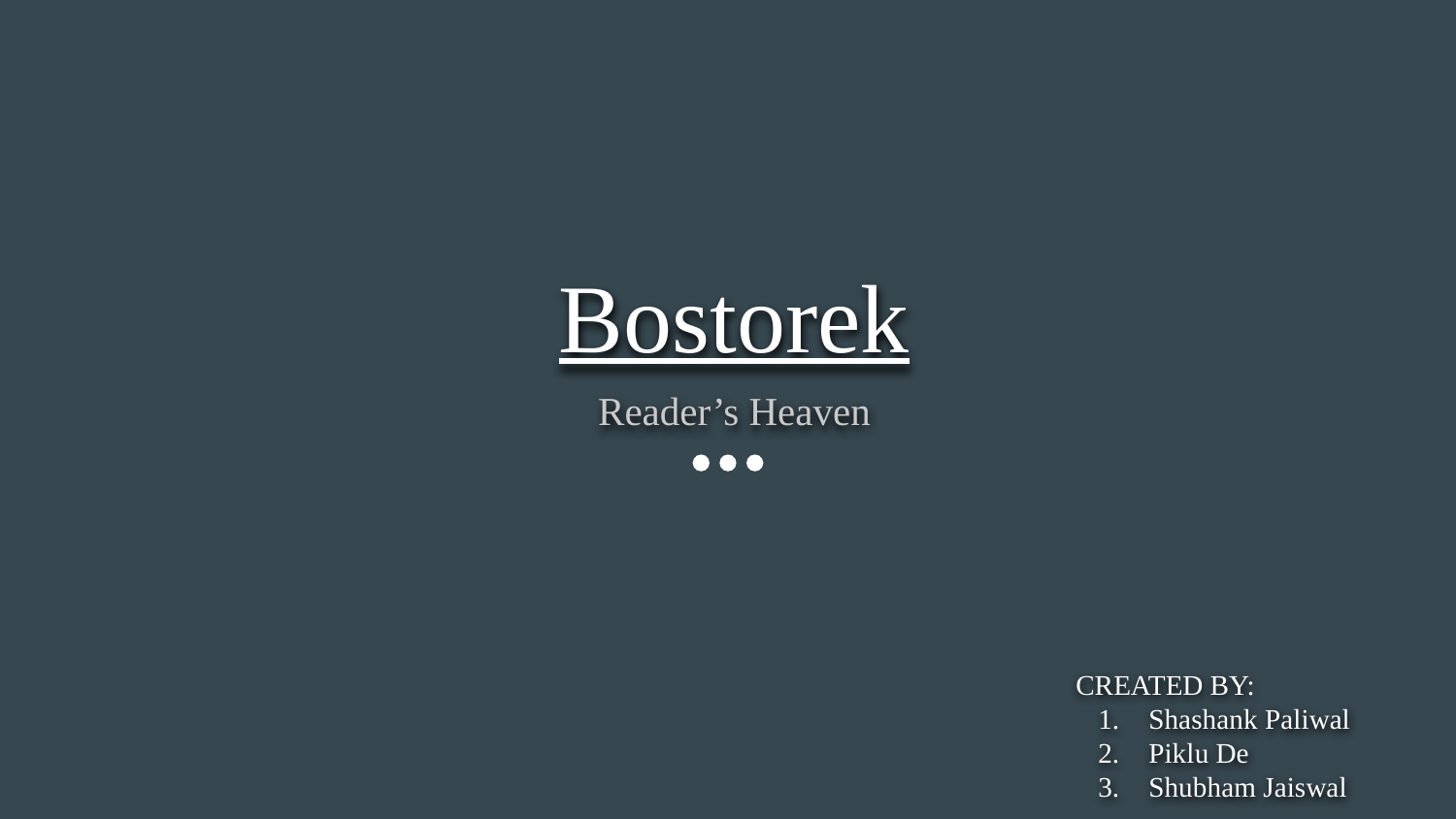

# Bostorek
Reader’s Heaven
CREATED BY:
Shashank Paliwal
Piklu De
Shubham Jaiswal